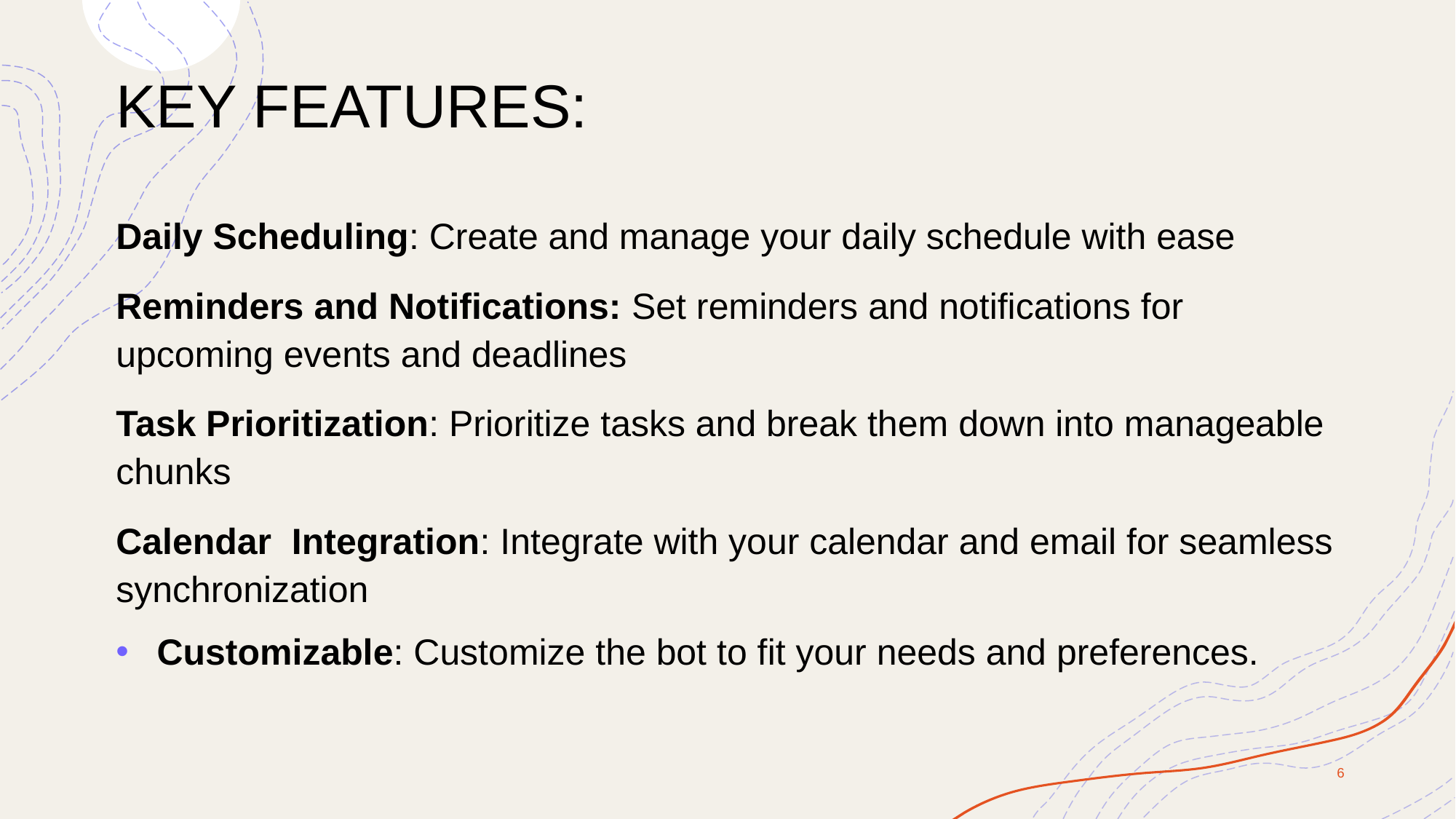

# KEY FEATURES:
Daily Scheduling: Create and manage your daily schedule with ease
Reminders and Notifications: Set reminders and notifications for upcoming events and deadlines
Task Prioritization: Prioritize tasks and break them down into manageable chunks
Calendar  Integration: Integrate with your calendar and email for seamless synchronization
Customizable: Customize the bot to fit your needs and preferences.

6